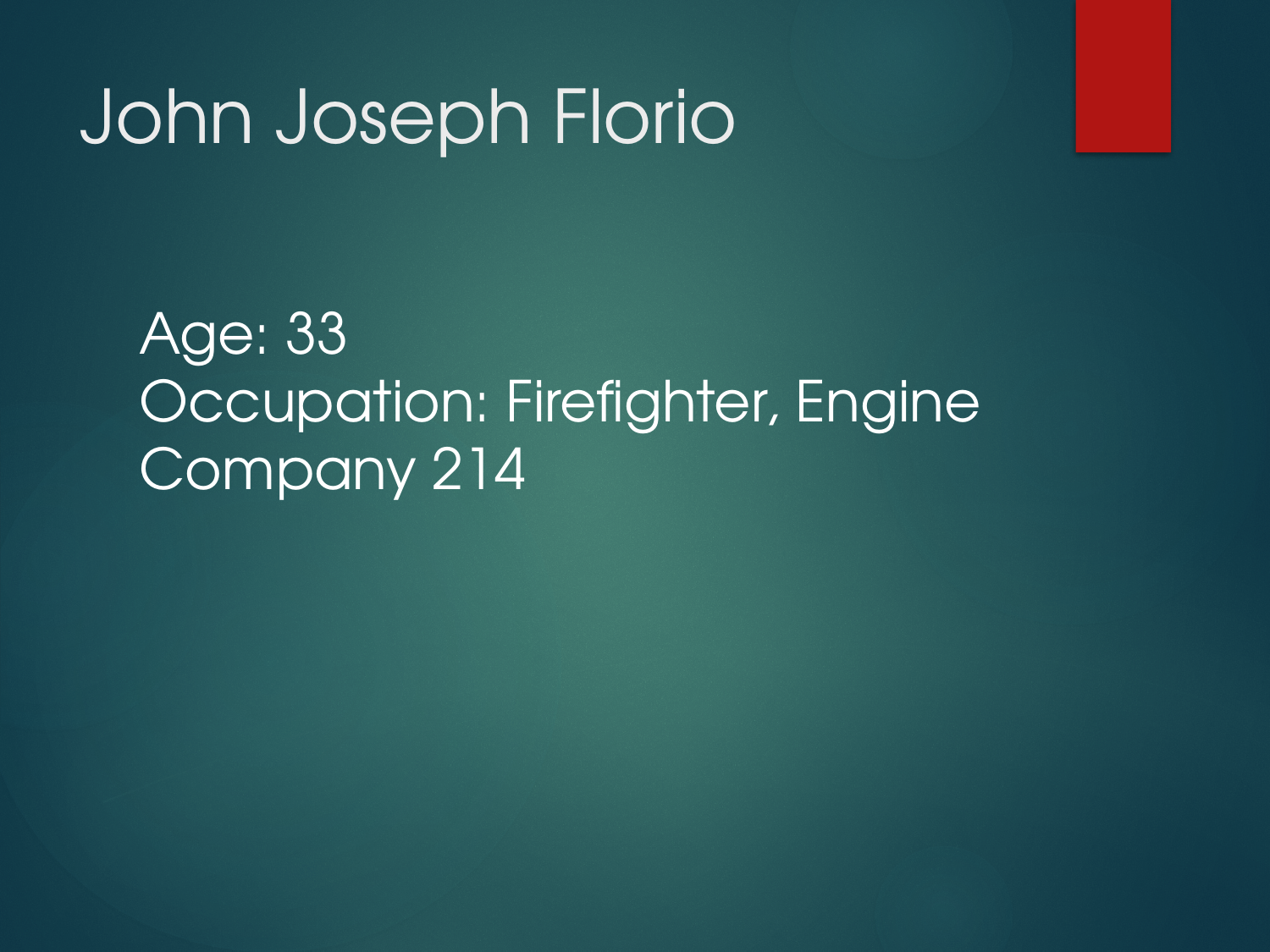

# John Joseph Florio

Age: 33
Occupation: Firefighter, Engine Company 214